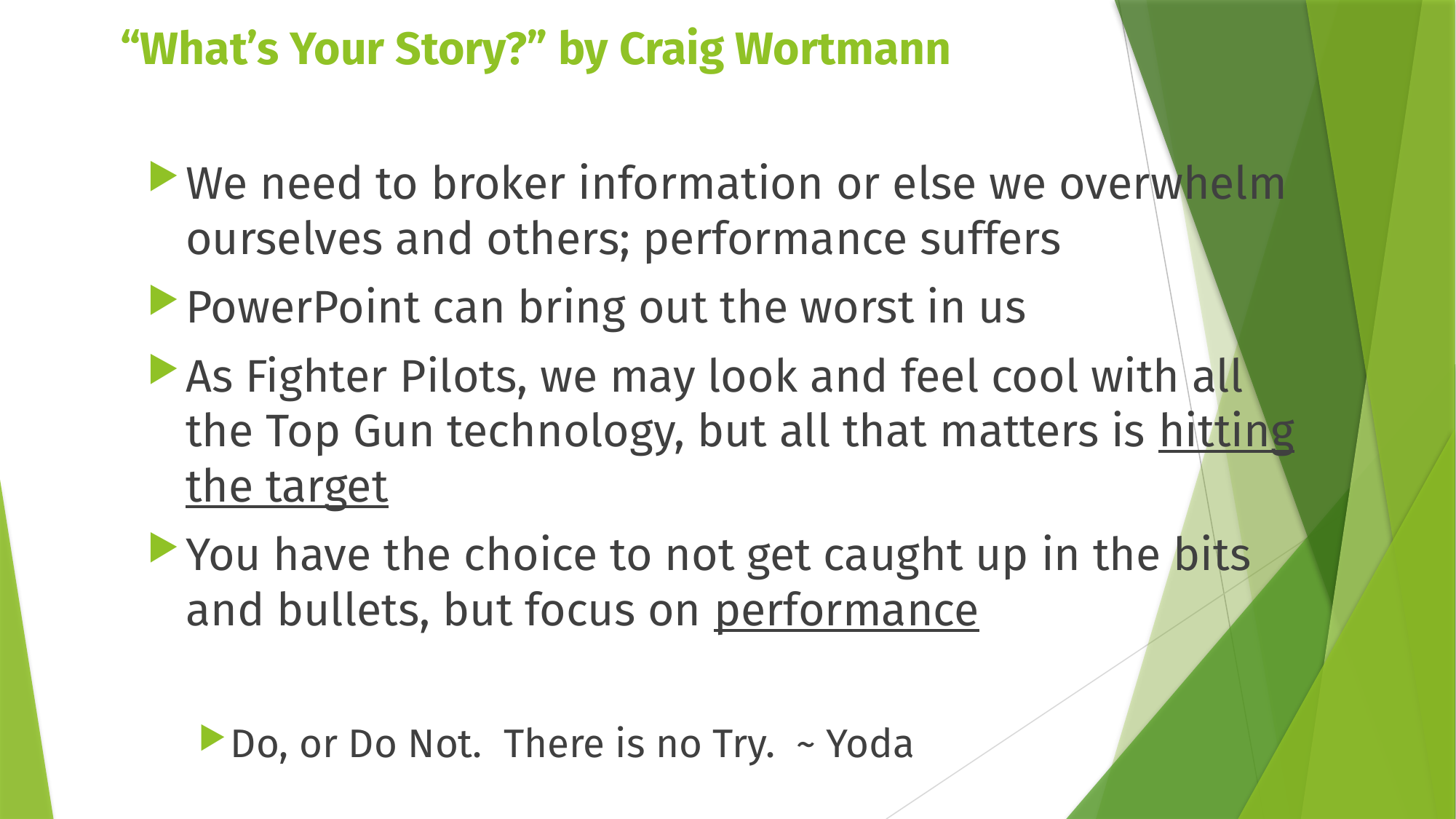

# “What’s Your Story?” by Craig Wortmann
We need to broker information or else we overwhelm ourselves and others; performance suffers
PowerPoint can bring out the worst in us
As Fighter Pilots, we may look and feel cool with all the Top Gun technology, but all that matters is hitting the target
You have the choice to not get caught up in the bits and bullets, but focus on performance

Do, or Do Not.  There is no Try.  ~ Yoda